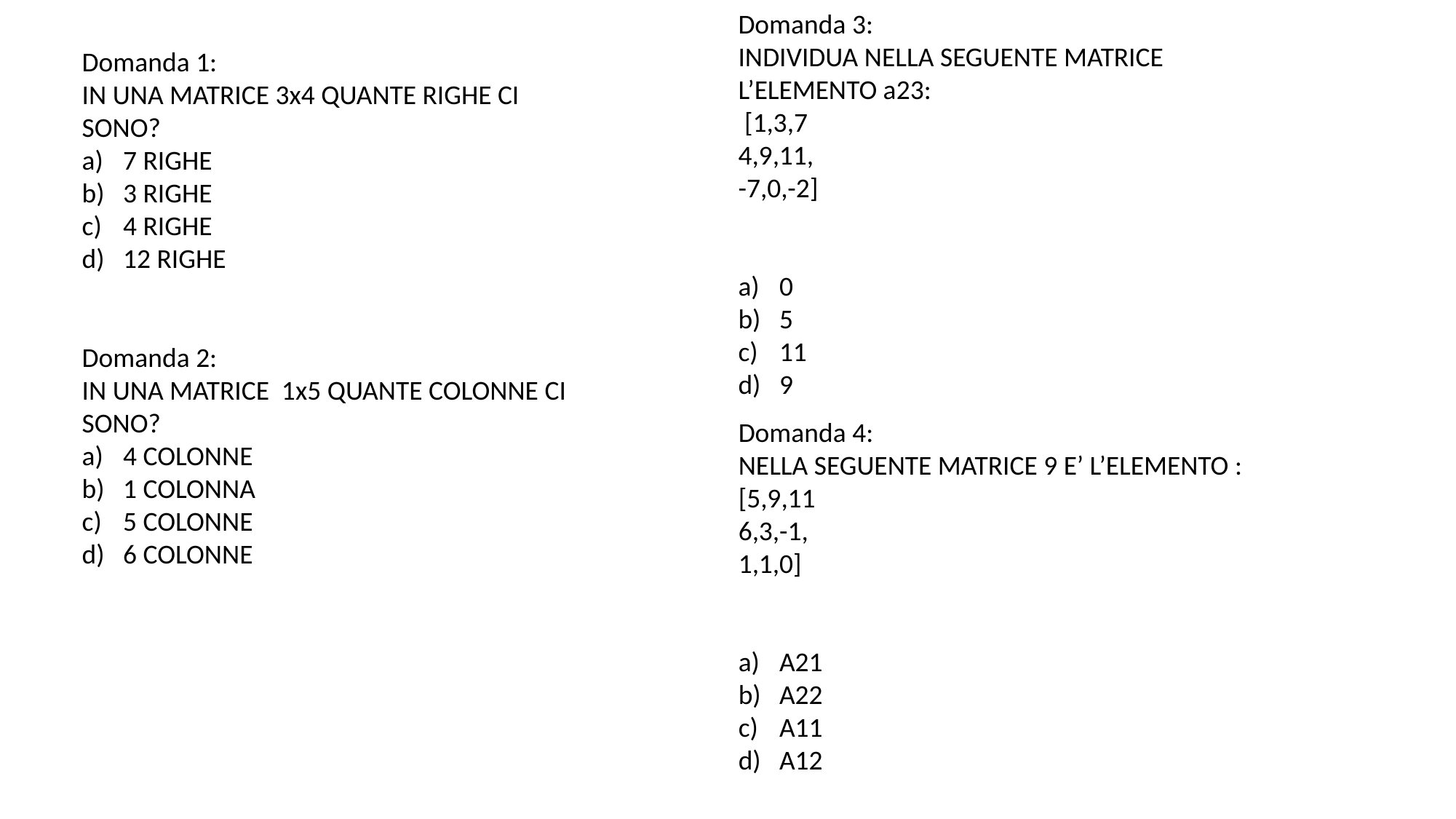

Domanda 3:
INDIVIDUA NELLA SEGUENTE MATRICE L’ELEMENTO a23:
 [1,3,7
4,9,11,
-7,0,-2]

0
5
11
9
Domanda 1:
IN UNA MATRICE 3x4 QUANTE RIGHE CI SONO?
7 RIGHE
3 RIGHE
4 RIGHE
12 RIGHE
Domanda 2:
IN UNA MATRICE  1x5 QUANTE COLONNE CI SONO?
4 COLONNE
1 COLONNA
5 COLONNE
6 COLONNE
Domanda 4:
NELLA SEGUENTE MATRICE 9 E’ L’ELEMENTO :
[5,9,11
6,3,-1,
1,1,0]

A21
A22
A11
A12